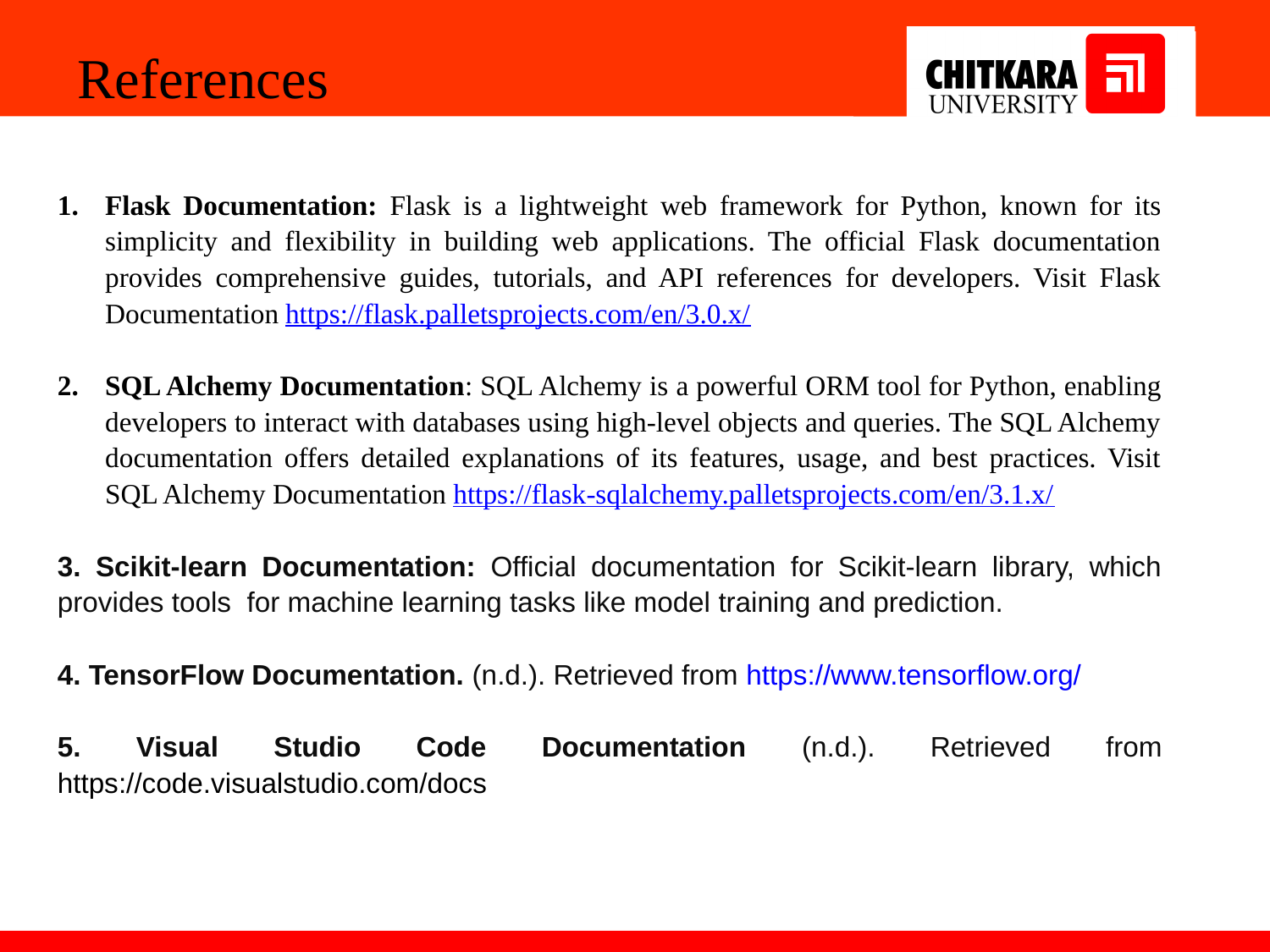

References
Flask Documentation: Flask is a lightweight web framework for Python, known for its simplicity and flexibility in building web applications. The official Flask documentation provides comprehensive guides, tutorials, and API references for developers. Visit Flask Documentation https://flask.palletsprojects.com/en/3.0.x/

SQL Alchemy Documentation: SQL Alchemy is a powerful ORM tool for Python, enabling developers to interact with databases using high-level objects and queries. The SQL Alchemy documentation offers detailed explanations of its features, usage, and best practices. Visit SQL Alchemy Documentation https://flask-sqlalchemy.palletsprojects.com/en/3.1.x/

3. Scikit-learn Documentation: Official documentation for Scikit-learn library, which provides tools  for machine learning tasks like model training and prediction.

4. TensorFlow Documentation. (n.d.). Retrieved from https://www.tensorflow.org/

5. Visual Studio Code Documentation (n.d.). Retrieved from https://code.visualstudio.com/docs